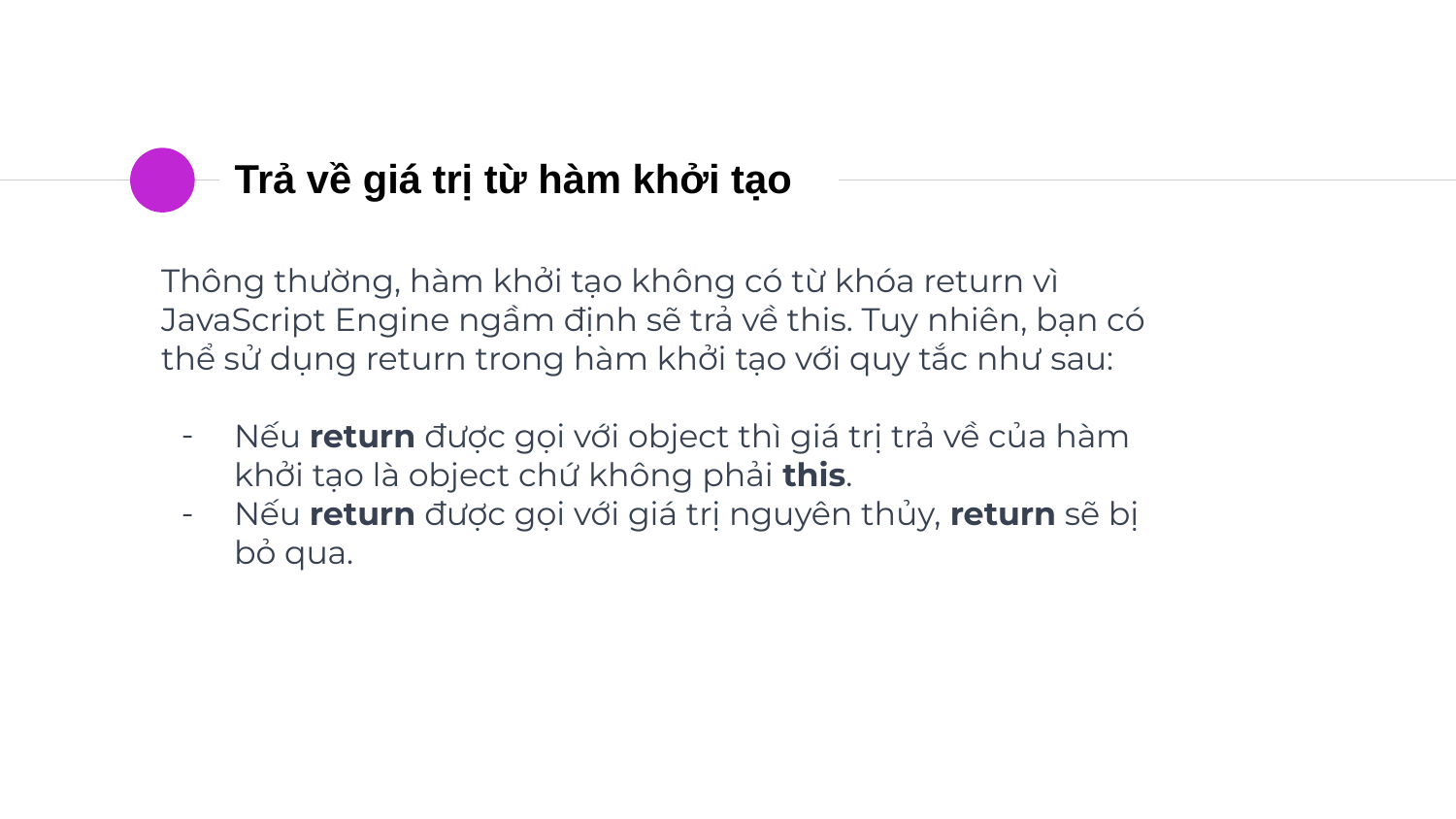

# Trả về giá trị từ hàm khởi tạo
Thông thường, hàm khởi tạo không có từ khóa return vì JavaScript Engine ngầm định sẽ trả về this. Tuy nhiên, bạn có thể sử dụng return trong hàm khởi tạo với quy tắc như sau:

Nếu return được gọi với object thì giá trị trả về của hàm khởi tạo là object chứ không phải this.
Nếu return được gọi với giá trị nguyên thủy, return sẽ bị bỏ qua.